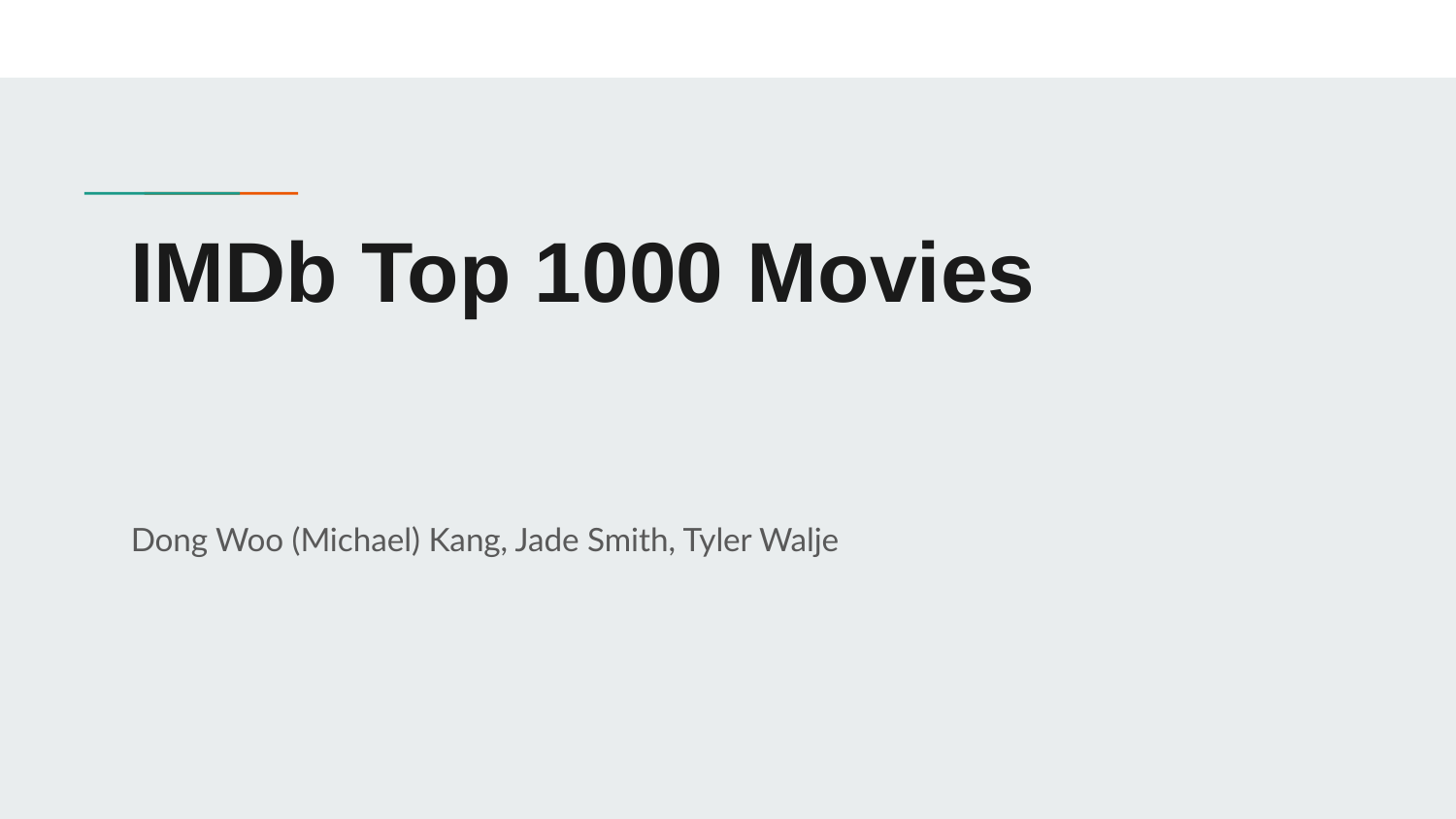

# IMDb Top 1000 Movies
Dong Woo (Michael) Kang, Jade Smith, Tyler Walje